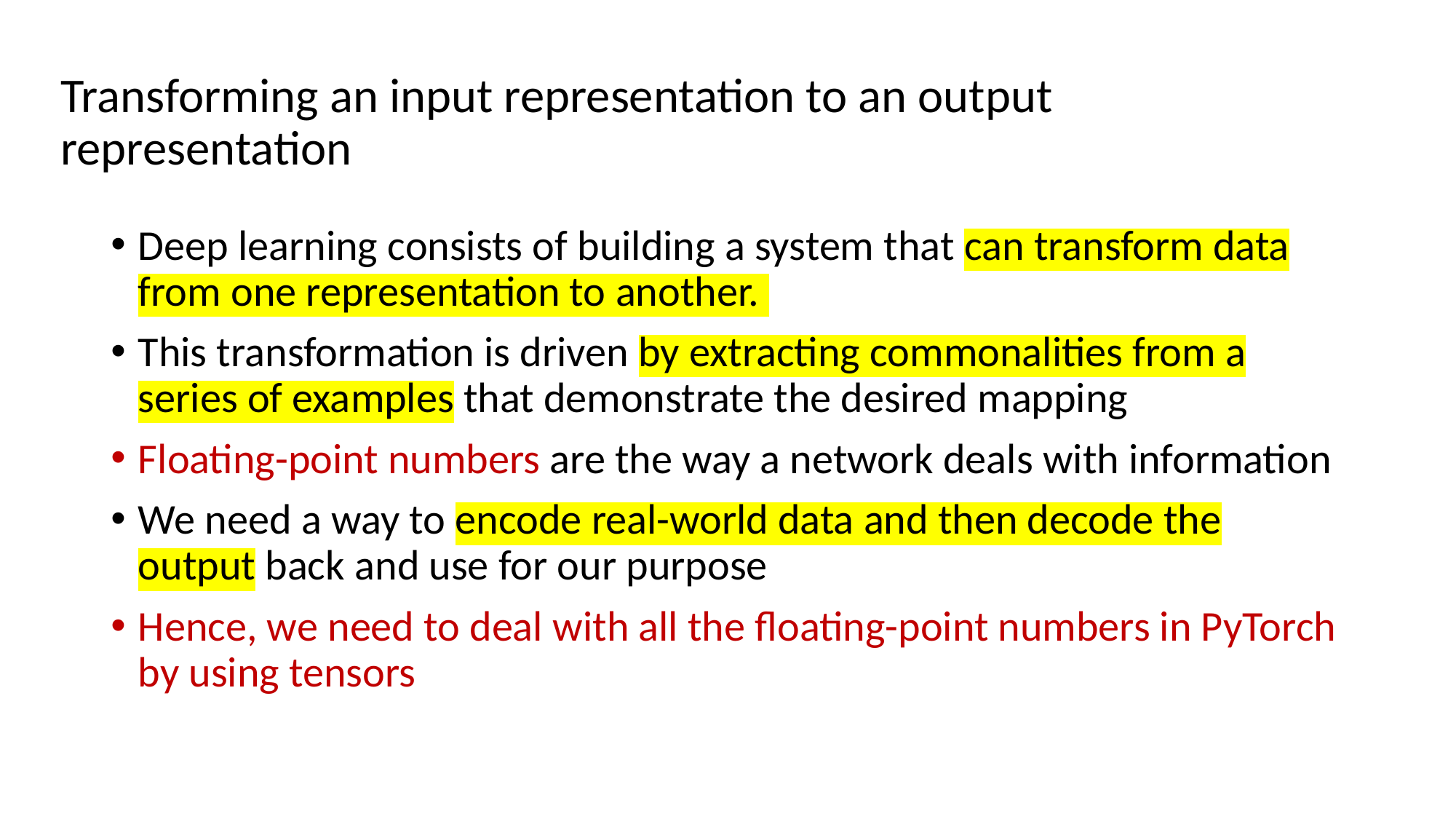

# Transforming an input representation to an output representation
Deep learning consists of building a system that can transform data from one representation to another.
This transformation is driven by extracting commonalities from a series of examples that demonstrate the desired mapping
Floating-point numbers are the way a network deals with information
We need a way to encode real-world data and then decode the output back and use for our purpose
Hence, we need to deal with all the floating-point numbers in PyTorch by using tensors